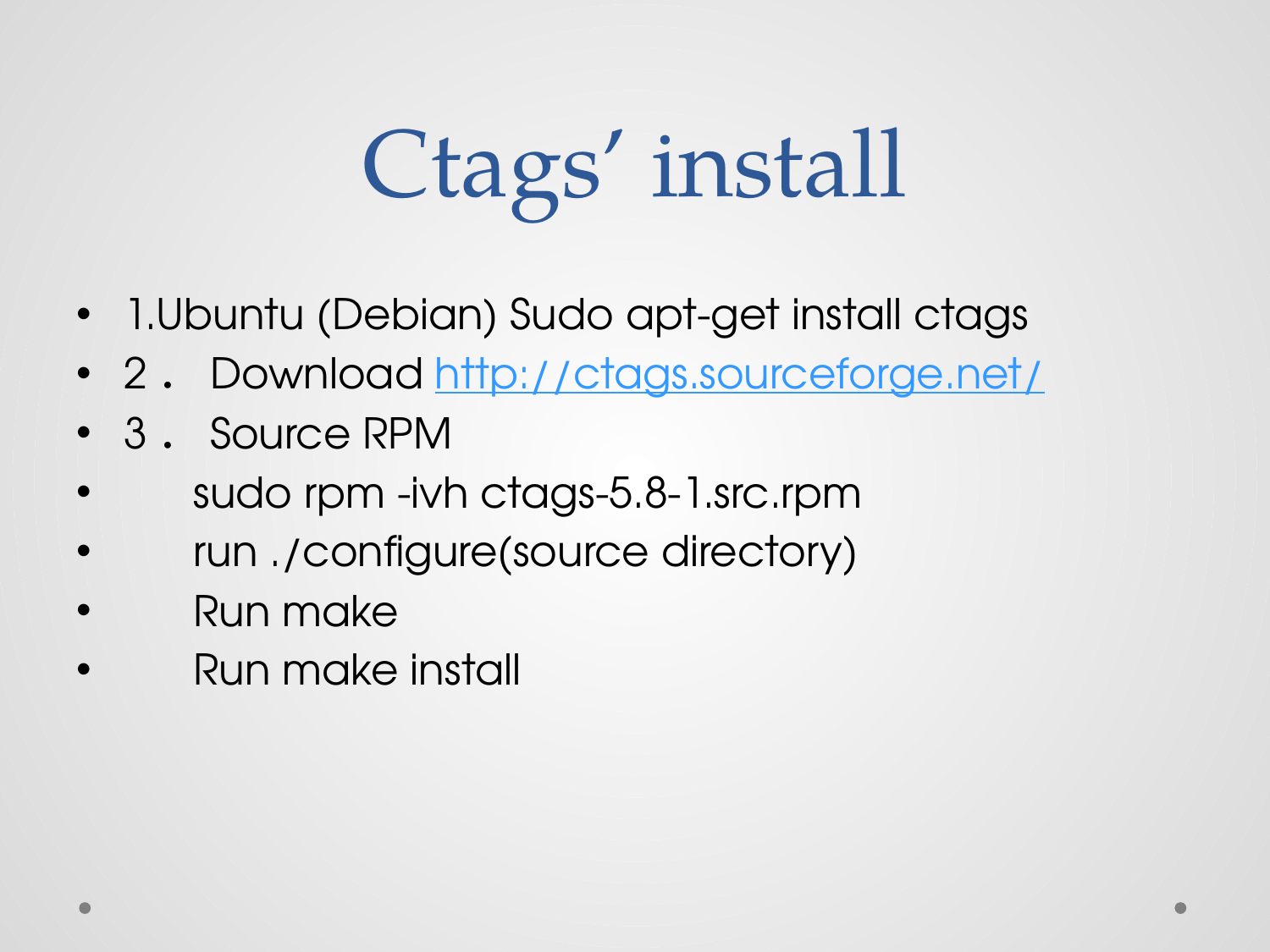

# Ctags’ install

1.Ubuntu (Debian) Sudo apt-get install ctags
2．Download http://ctags.sourceforge.net/
3．Source RPM
      sudo rpm -ivh ctags-5.8-1.src.rpm
      run ./configure(source directory)
      Run make
      Run make install